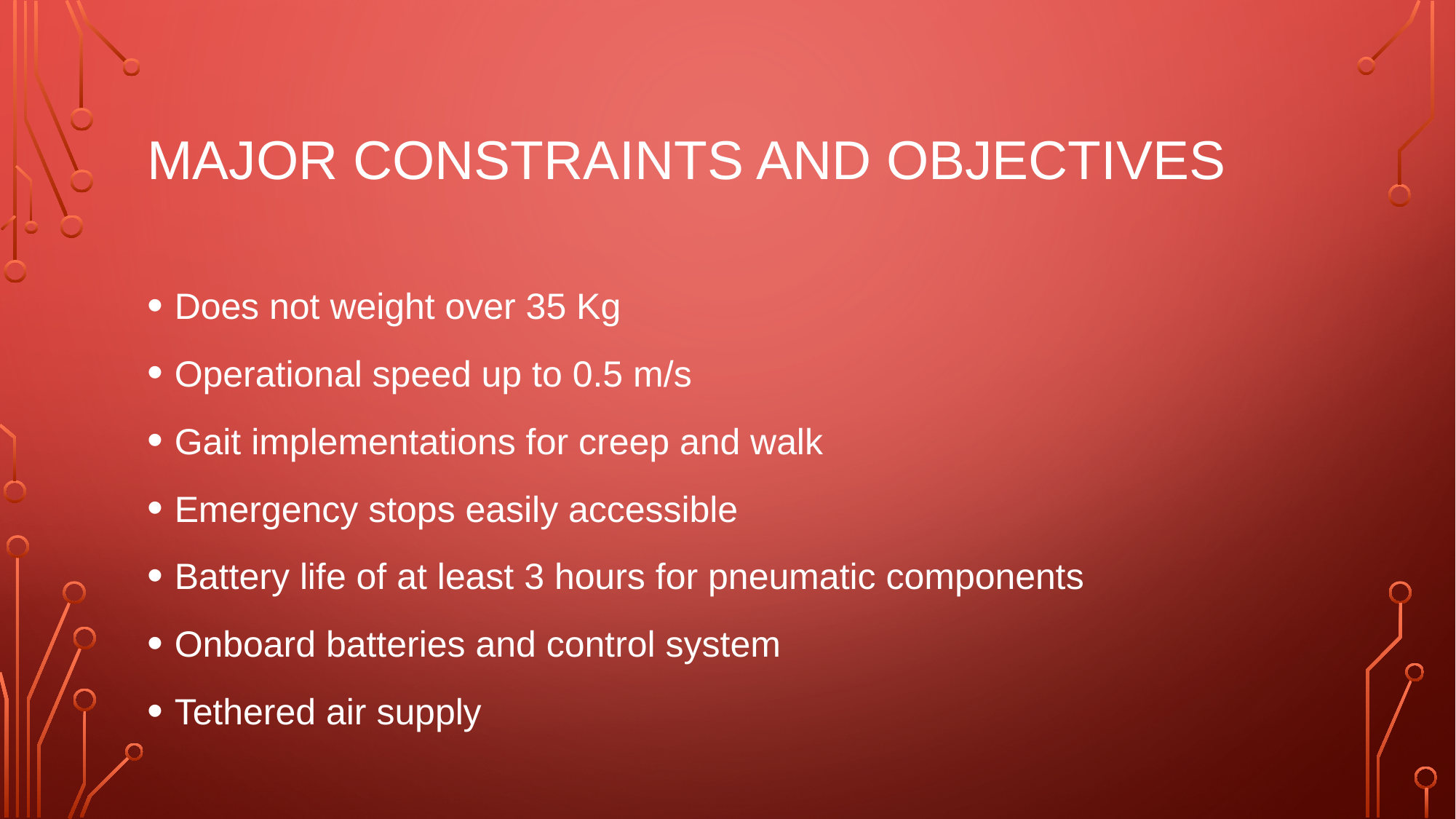

# Major Constraints and Objectives
Does not weight over 35 Kg
Operational speed up to 0.5 m/s
Gait implementations for creep and walk
Emergency stops easily accessible
Battery life of at least 3 hours for pneumatic components
Onboard batteries and control system
Tethered air supply